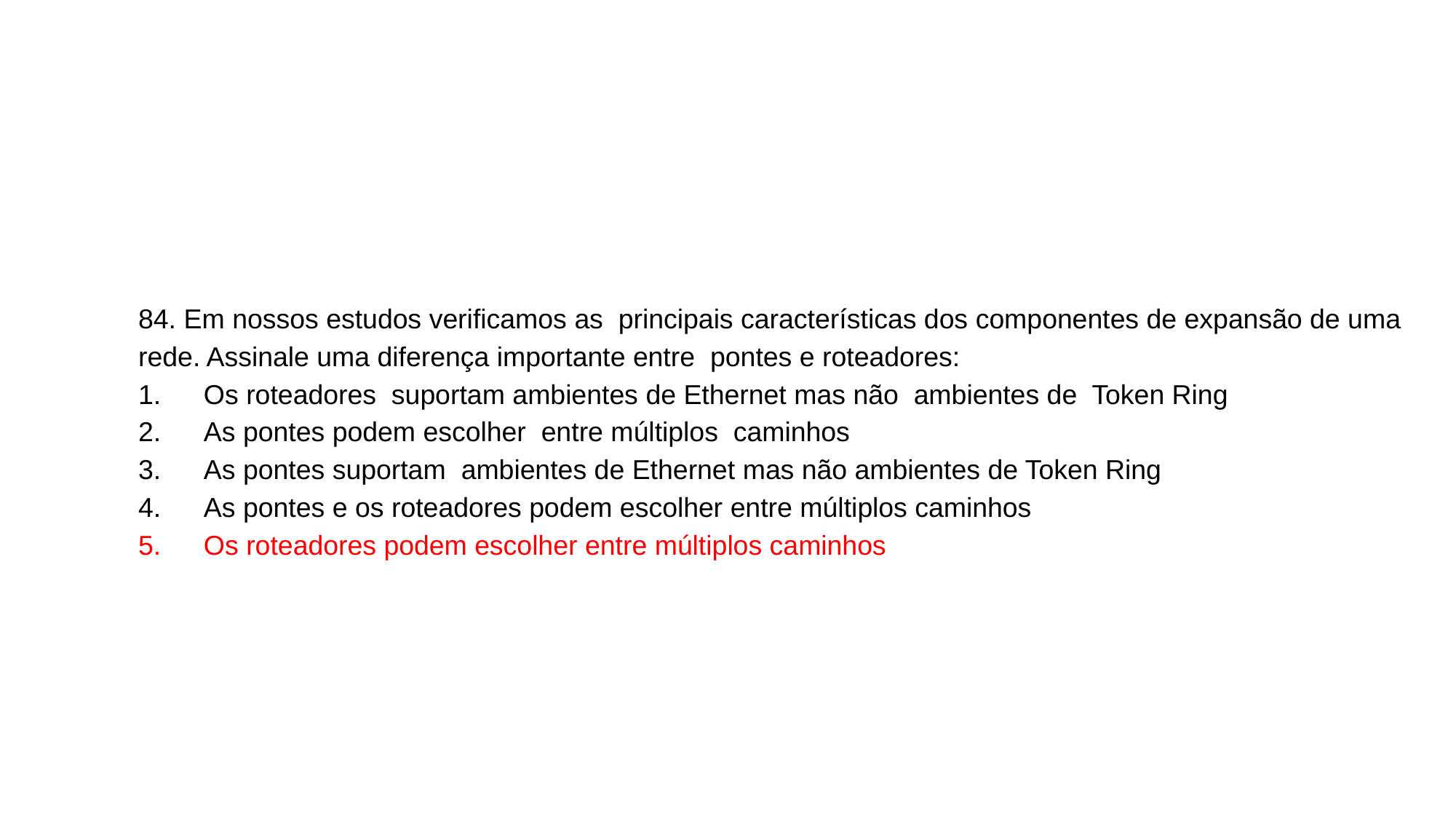

84. Em nossos estudos verificamos as  principais características dos componentes de expansão de uma  rede. Assinale uma diferença importante entre  pontes e roteadores:
1. Os roteadores  suportam ambientes de Ethernet mas não  ambientes de  Token Ring
2. As pontes podem escolher  entre múltiplos  caminhos
3. As pontes suportam  ambientes de Ethernet mas não ambientes de Token Ring
4. As pontes e os roteadores podem escolher entre múltiplos caminhos
5. Os roteadores podem escolher entre múltiplos caminhos